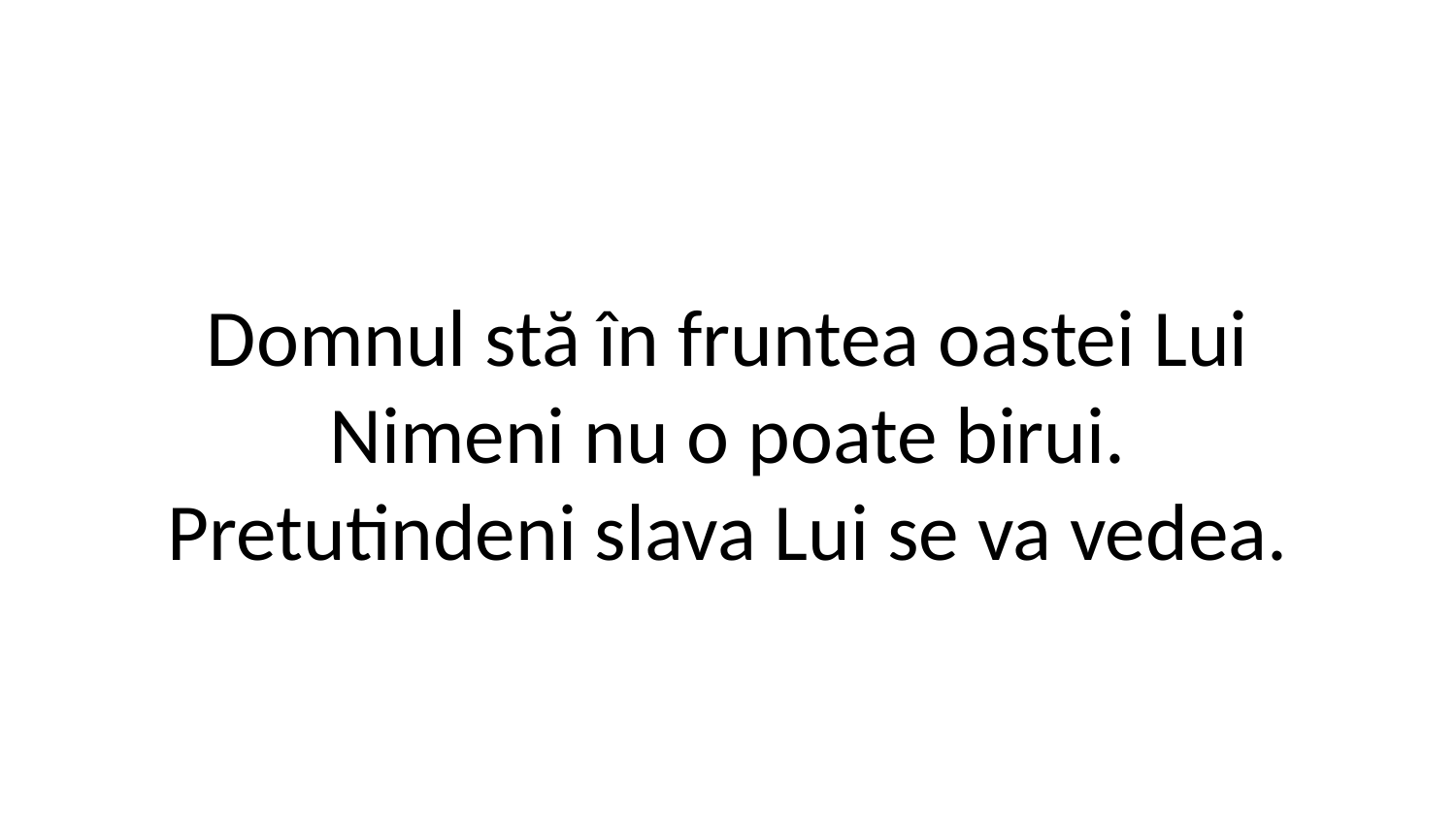

Domnul stă în fruntea oastei Lui
Nimeni nu o poate birui.
Pretutindeni slava Lui se va vedea.